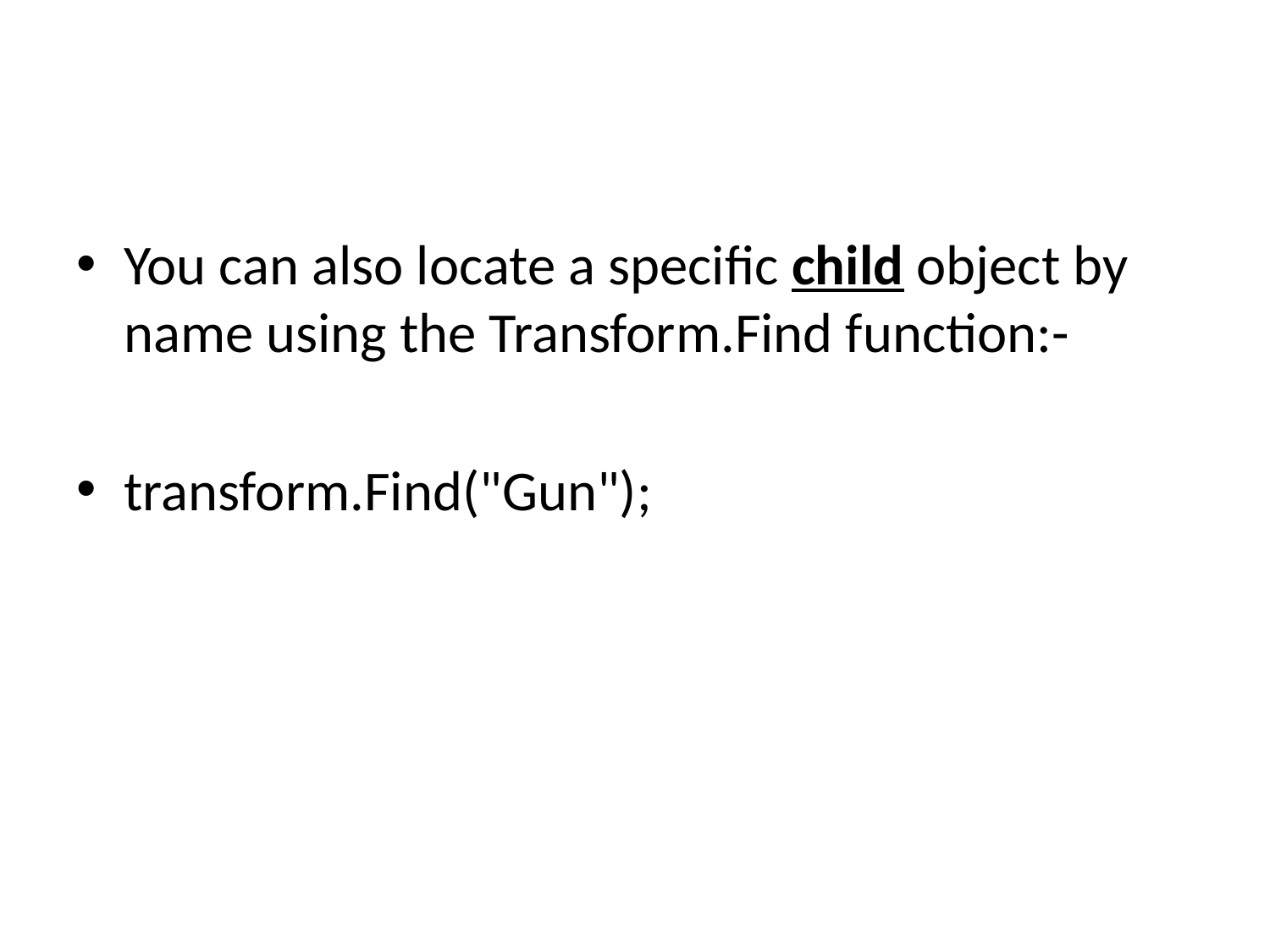

#
You can also locate a specific child object by name using the Transform.Find function:-

transform.Find("Gun");